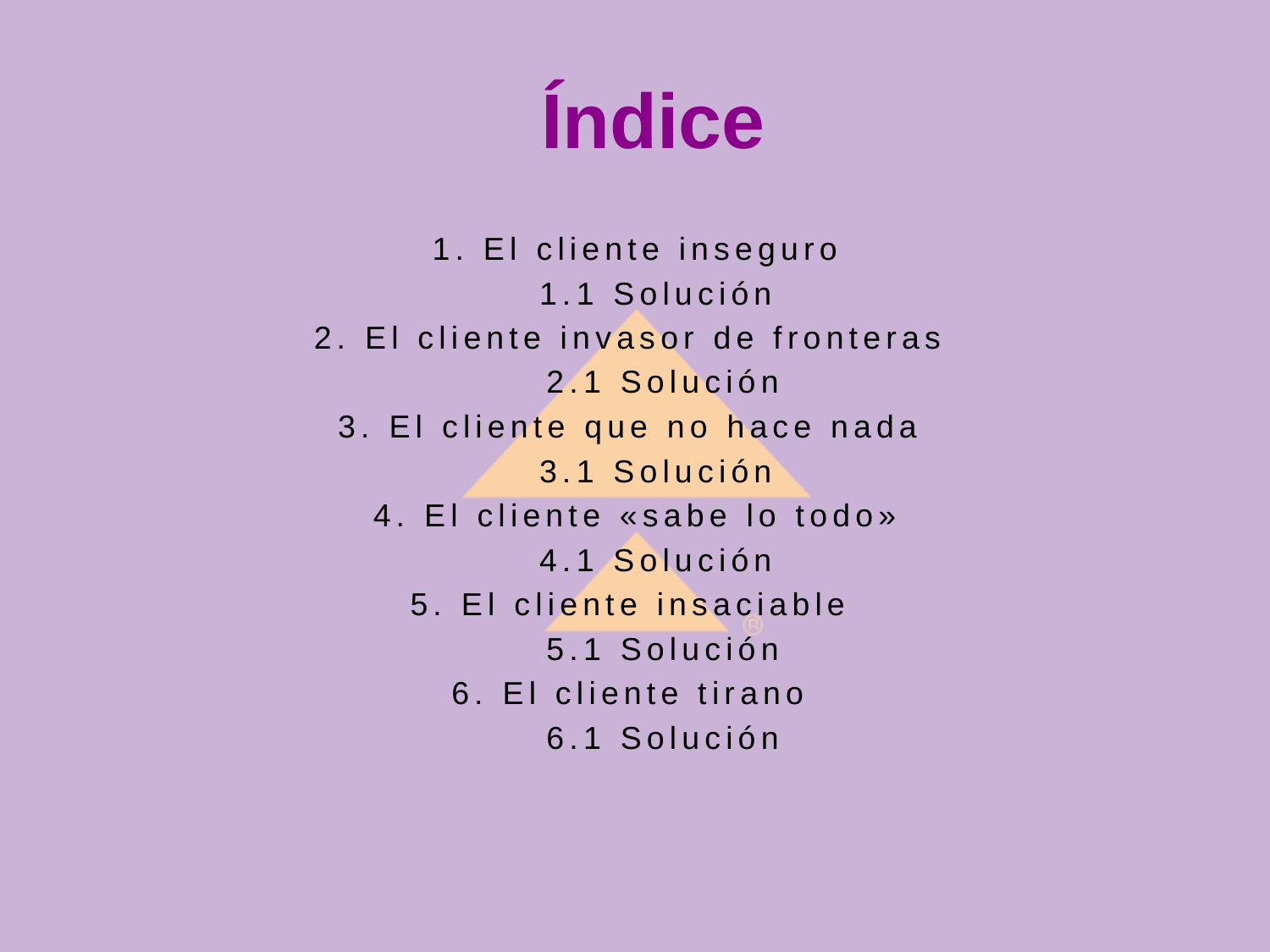

# Índice
1. El cliente inseguro
1.1 Solución
2. El cliente invasor de fronteras
2.1 Solución
3. El cliente que no hace nada
3.1 Solución
4. El cliente «sabe lo todo»
4.1 Solución
5. El cliente insaciable
5.1 Solución
6. El cliente tirano
6.1 Solución